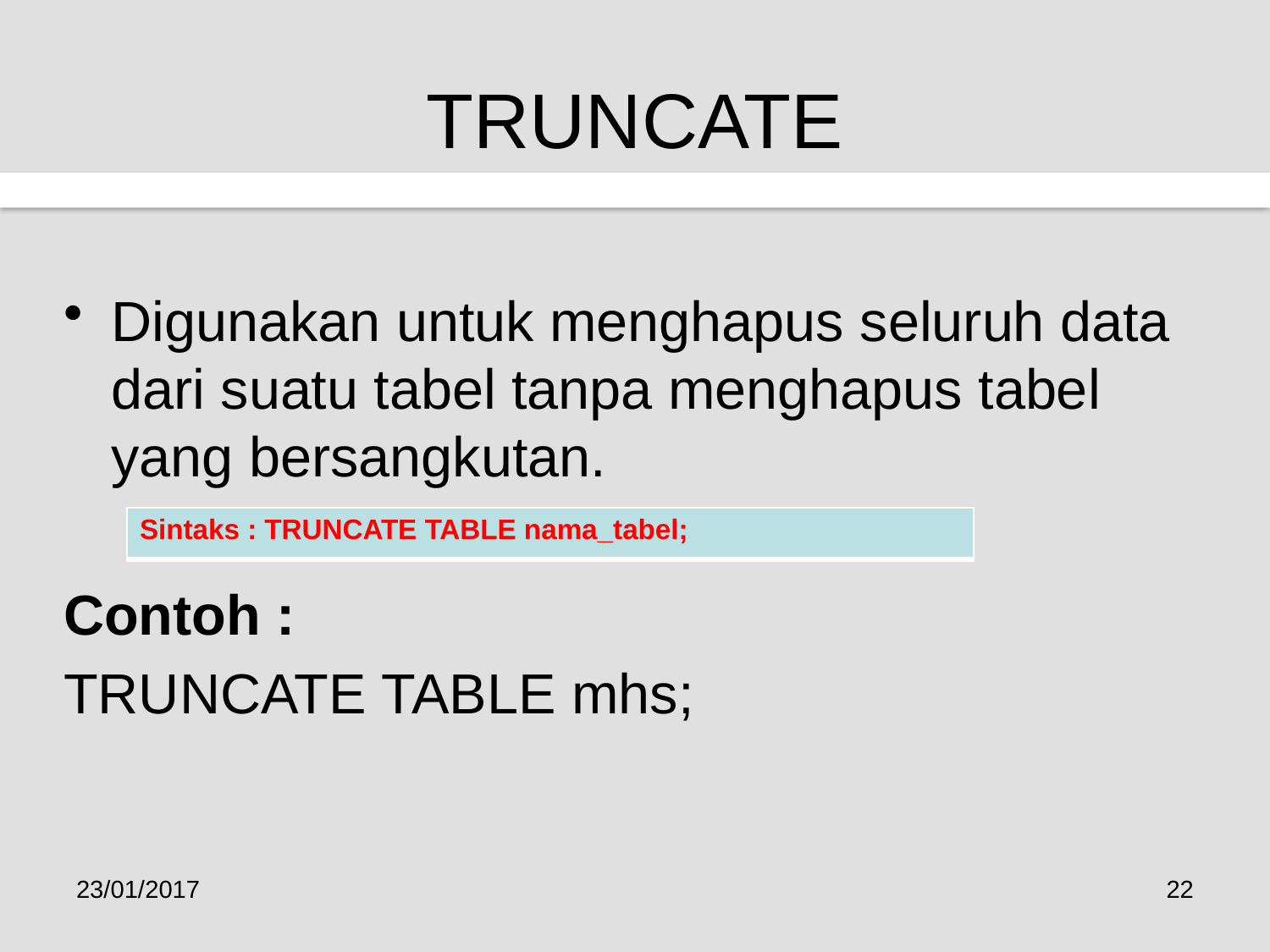

# TRUNCATE
Digunakan untuk menghapus seluruh data dari suatu tabel tanpa menghapus tabel yang bersangkutan.

Contoh :
TRUNCATE TABLE mhs;
| Sintaks : TRUNCATE TABLE nama\_tabel; |
| --- |
23/01/2017
22